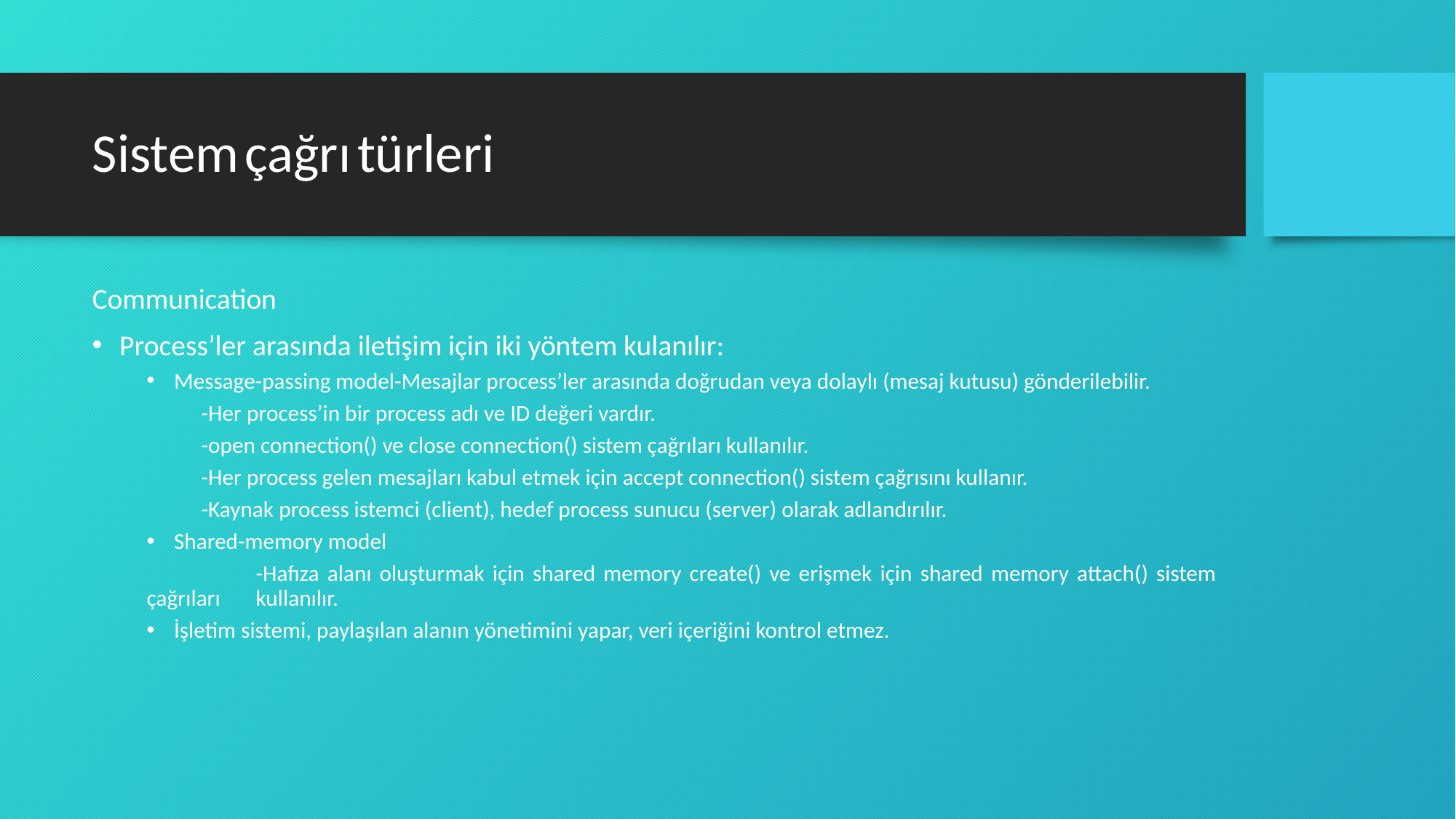

# Sistem çağrı türleri
Communication
Process’ler arasında iletişim için iki yöntem kulanılır:
Message-passing model-Mesajlar process’ler arasında doğrudan veya dolaylı (mesaj kutusu) gönderilebilir.
-Her process’in bir process adı ve ID değeri vardır.
-open connection() ve close connection() sistem çağrıları kullanılır.
-Her process gelen mesajları kabul etmek için accept connection() sistem çağrısını kullanır.
-Kaynak process istemci (client), hedef process sunucu (server) olarak adlandırılır.
Shared-memory model
	-Hafıza alanı oluşturmak için shared memory create() ve erişmek için shared memory attach() sistem çağrıları 	kullanılır.
İşletim sistemi, paylaşılan alanın yönetimini yapar, veri içeriğini kontrol etmez.